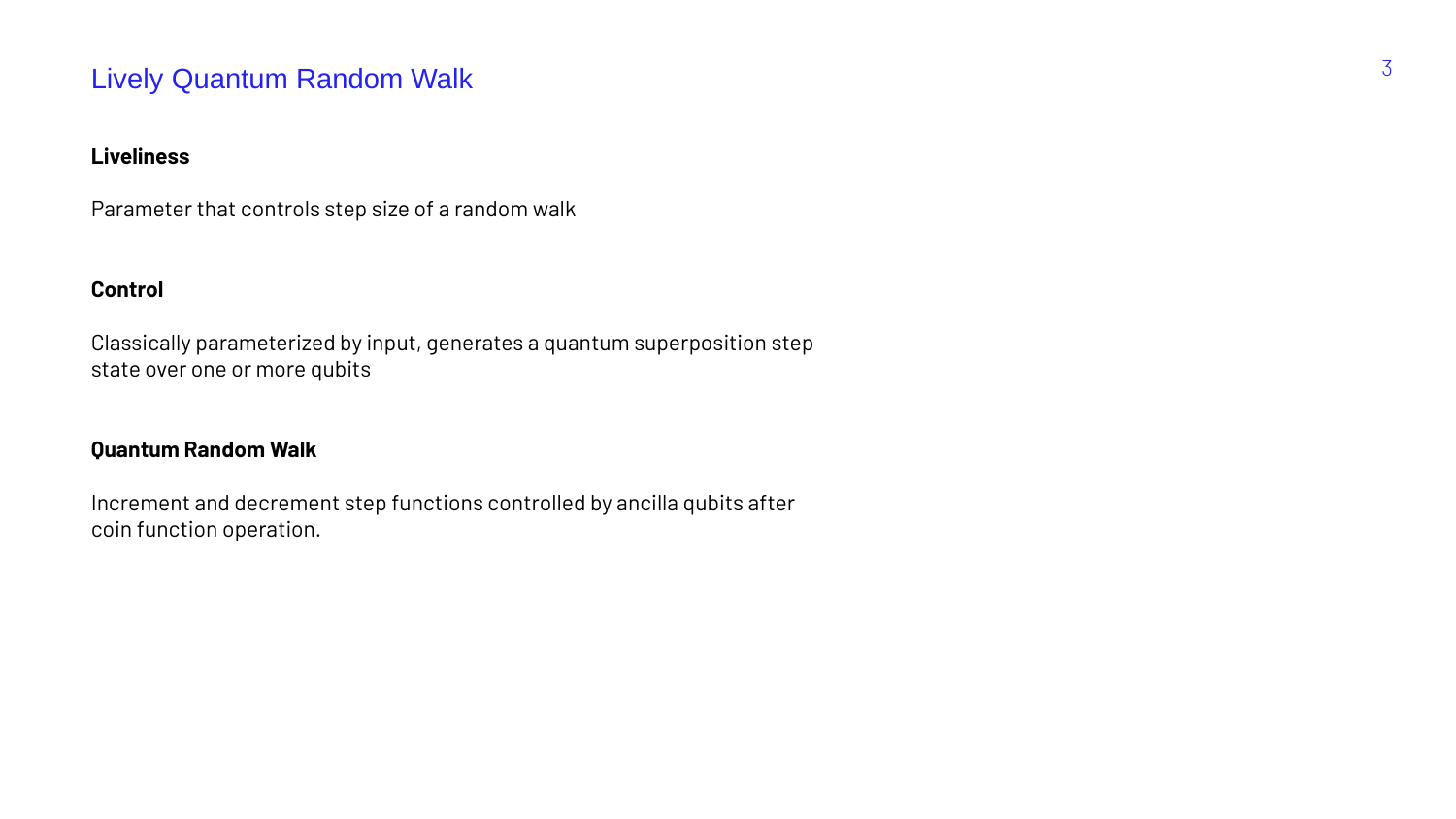

3
Lively Quantum Random Walk

Liveliness

Parameter that controls step size of a random walk

Control

Classically parameterized by input, generates a quantum superposition step state over one or more qubits

Quantum Random Walk

Increment and decrement step functions controlled by ancilla qubits after coin function operation.